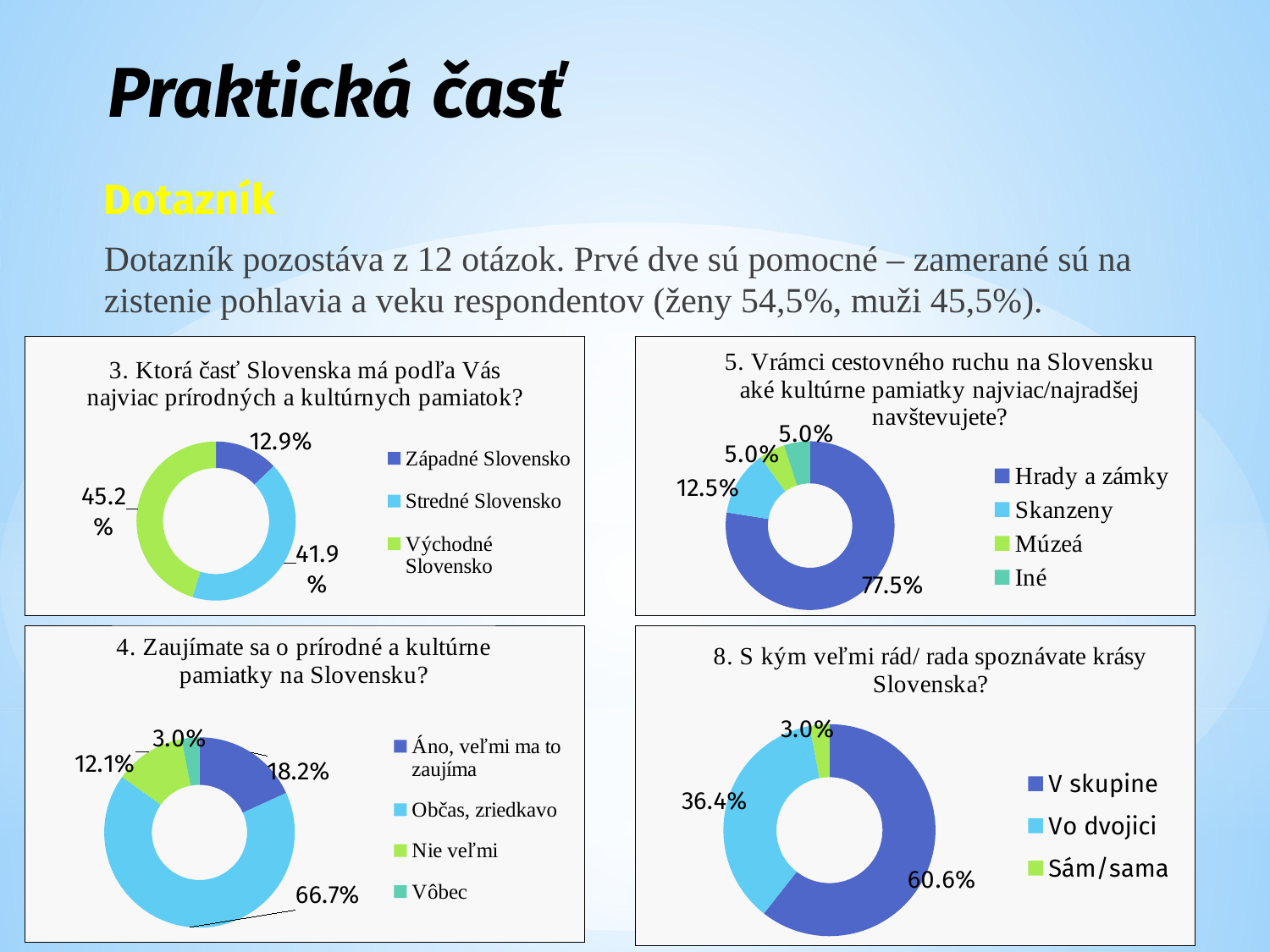

# Praktická časť
Dotazník
Dotazník pozostáva z 12 otázok. Prvé dve sú pomocné – zamerané sú na zistenie pohlavia a veku respondentov (ženy 54,5%, muži 45,5%).

### Chart: 3. Ktorá časť Slovenska má podľa Vás najviac prírodných a kultúrnych pamiatok?

| Category |  |  |
|---|---|---|
| Západné Slovensko | None | 0.129 |
| Stredné Slovensko | None | 0.419 |
| Východné Slovensko | None | 0.452 |

### Chart: 5. Vrámci cestovného ruchu na Slovensku aké kultúrne pamiatky najviac/najradšej navštevujete?

| Category |  |
|---|---|
| Hrady a zámky | 0.775 |
| Skanzeny | 0.125 |
| Múzeá | 0.05 |
| Iné | 0.05 |

### Chart: 4. Zaujímate sa o prírodné a kultúrne pamiatky na Slovensku?

| Category |  |
|---|---|
| Áno, veľmi ma to zaujíma | 0.182 |
| Občas, zriedkavo | 0.667 |
| Nie veľmi | 0.121 |
| Vôbec | 0.03 |

### Chart: 8. S kým veľmi rád/ rada spoznávate krásy Slovenska?

| Category |  |
|---|---|
| V skupine | 0.606 |
| Vo dvojici  | 0.364 |
| Sám/sama | 0.03 |